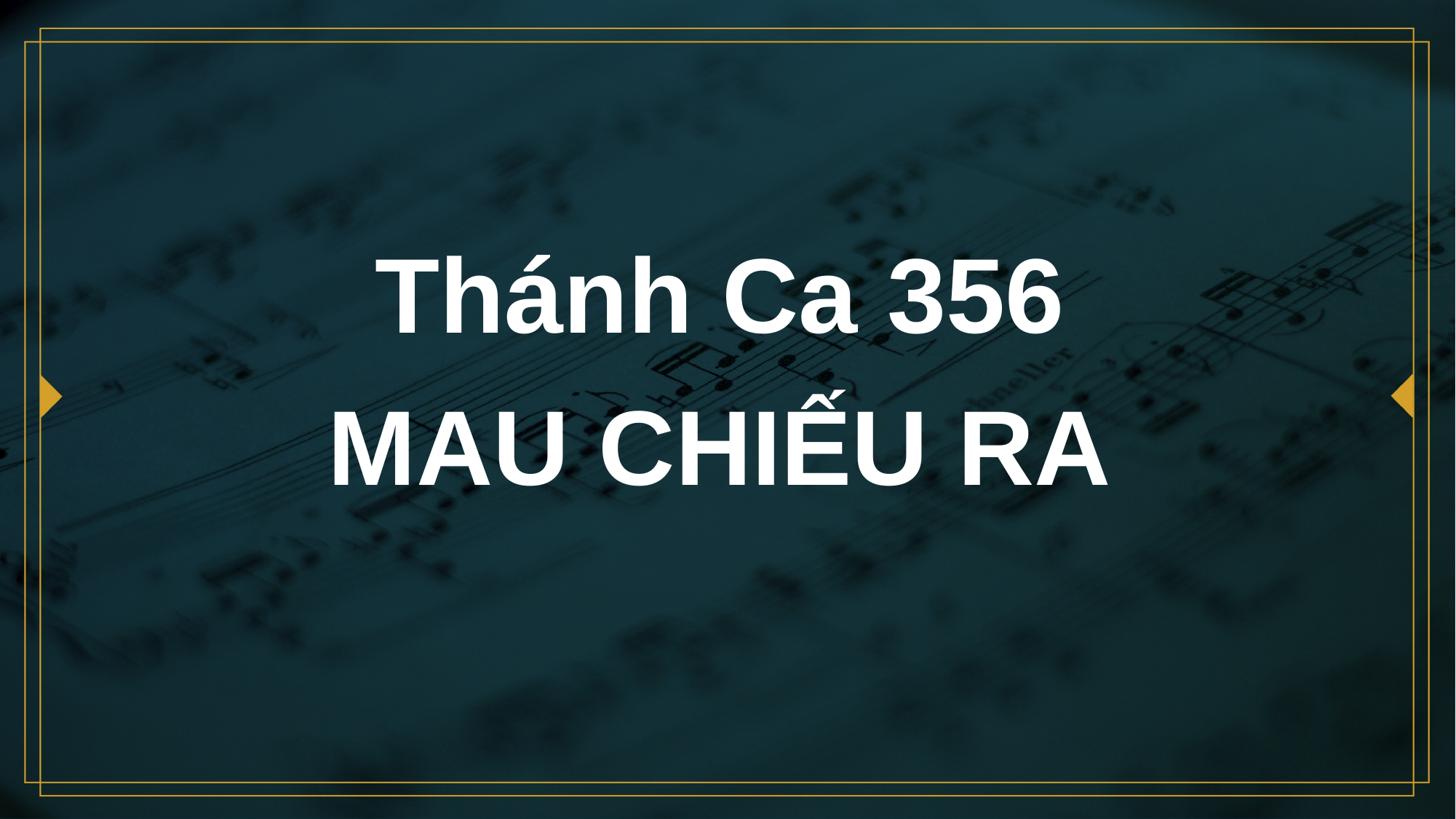

# Thánh Ca 356 MAU CHIẾU RA